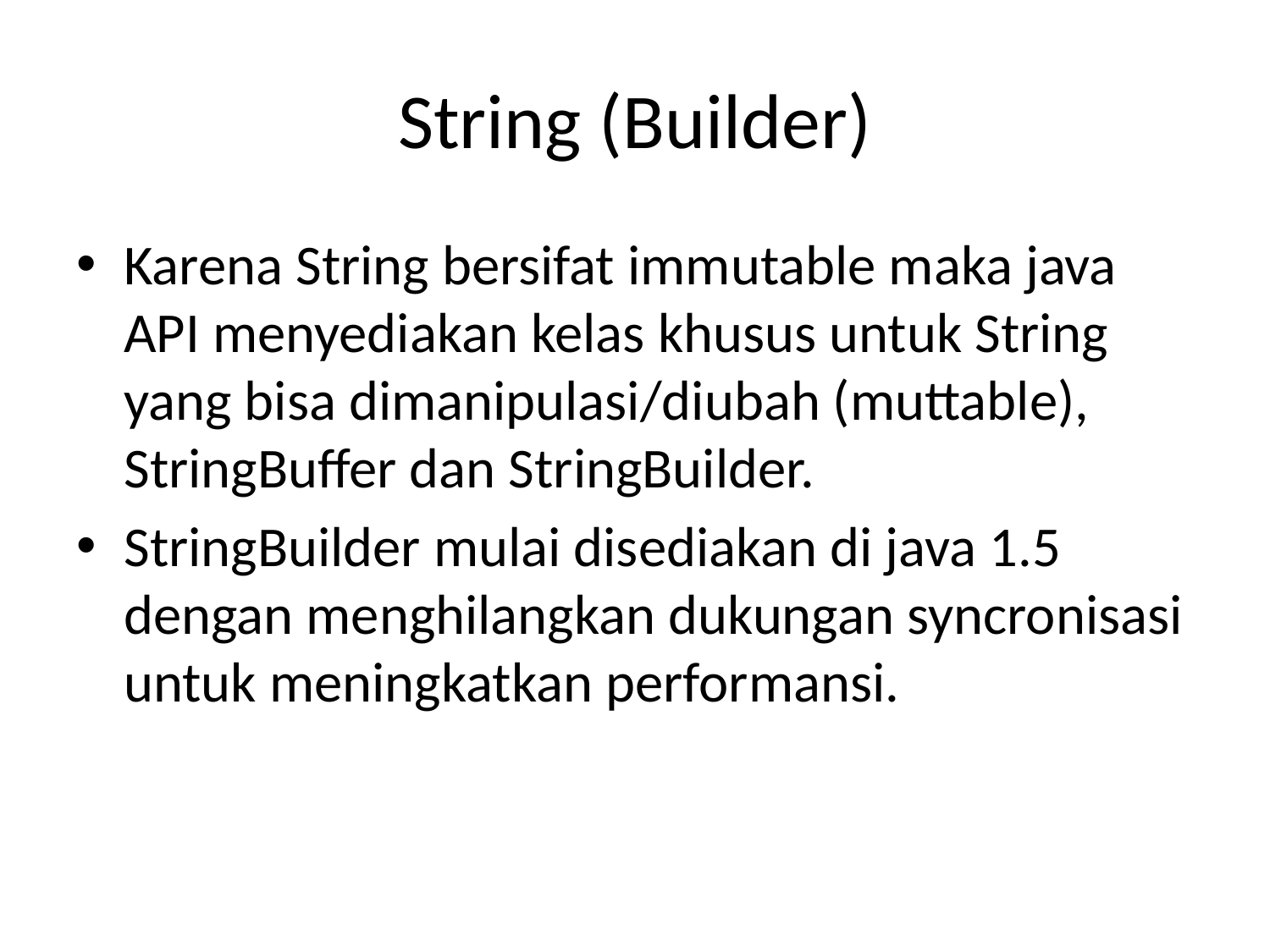

# String (Builder)
Karena String bersifat immutable maka java API menyediakan kelas khusus untuk String yang bisa dimanipulasi/diubah (muttable), StringBuffer dan StringBuilder.
StringBuilder mulai disediakan di java 1.5 dengan menghilangkan dukungan syncronisasi untuk meningkatkan performansi.